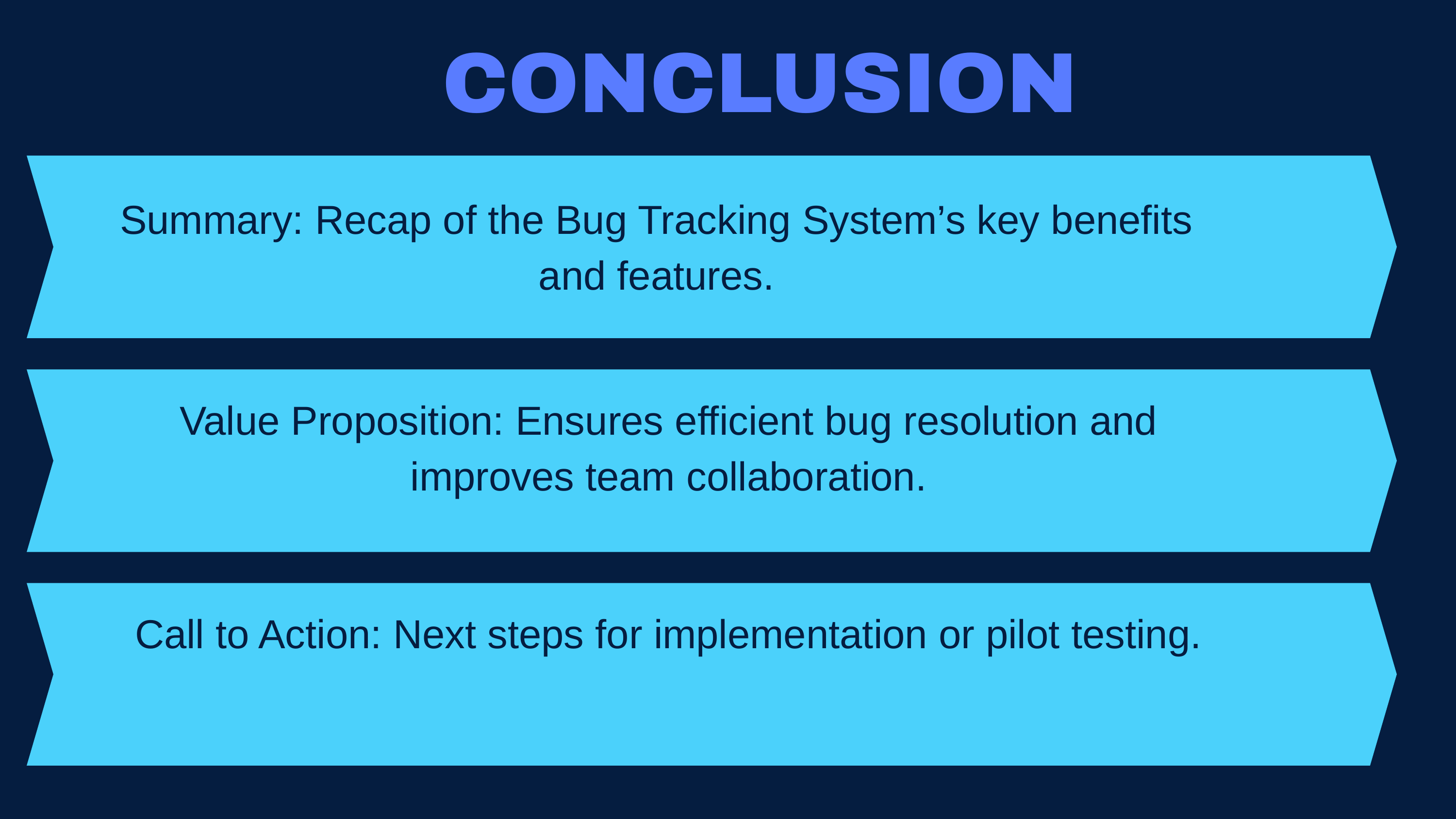

CONCLUSION

Summary: Recap of the Bug Tracking System’s key benefits and features.

Value Proposition: Ensures efficient bug resolution and improves team collaboration.

Call to Action: Next steps for implementation or pilot testing.